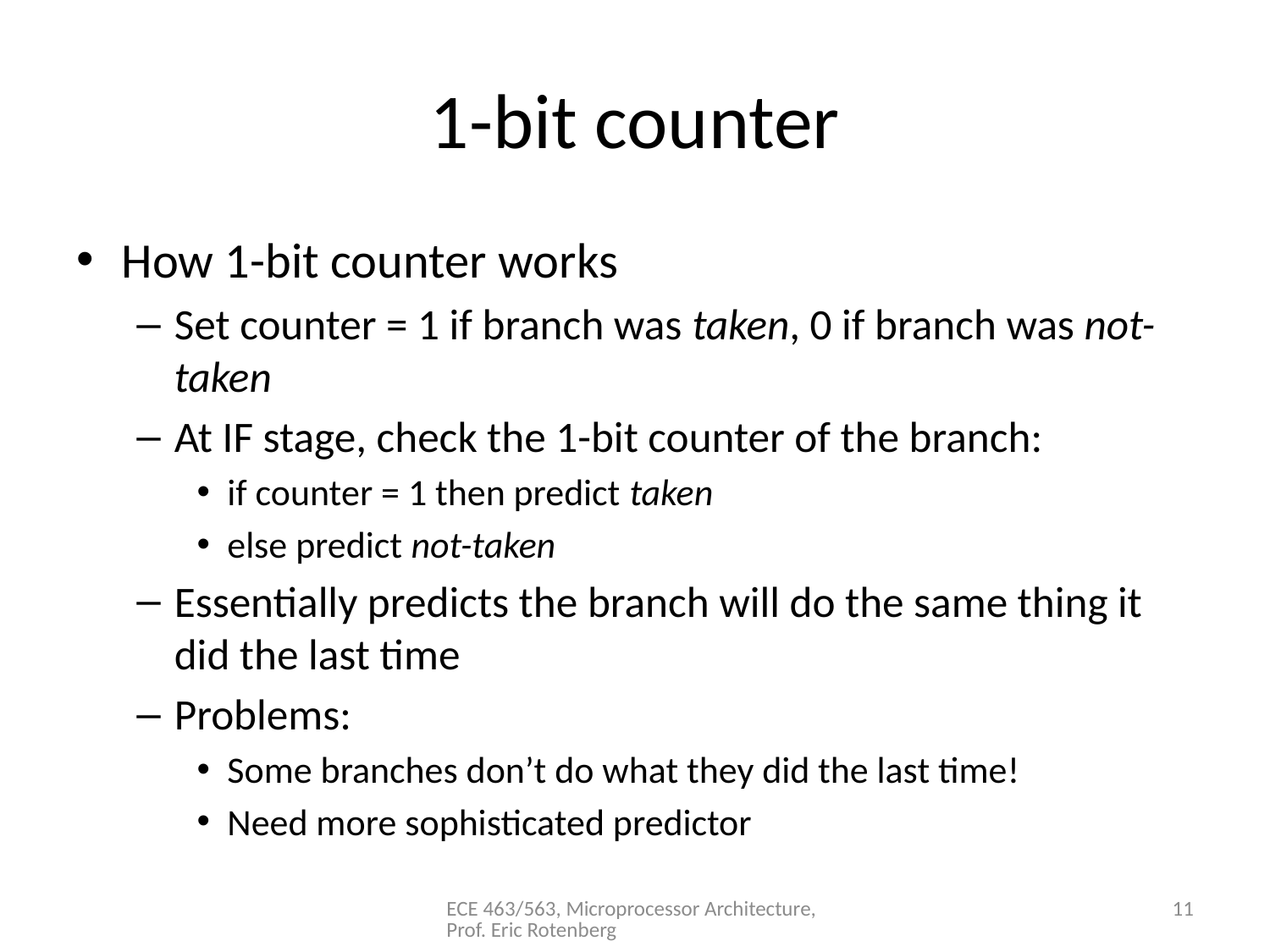

# 1-bit counter
How 1-bit counter works
Set counter = 1 if branch was taken, 0 if branch was not-taken
At IF stage, check the 1-bit counter of the branch:
if counter = 1 then predict taken
else predict not-taken
Essentially predicts the branch will do the same thing it did the last time
Problems:
Some branches don’t do what they did the last time!
Need more sophisticated predictor
ECE 463/563, Microprocessor Architecture, Prof. Eric Rotenberg
11